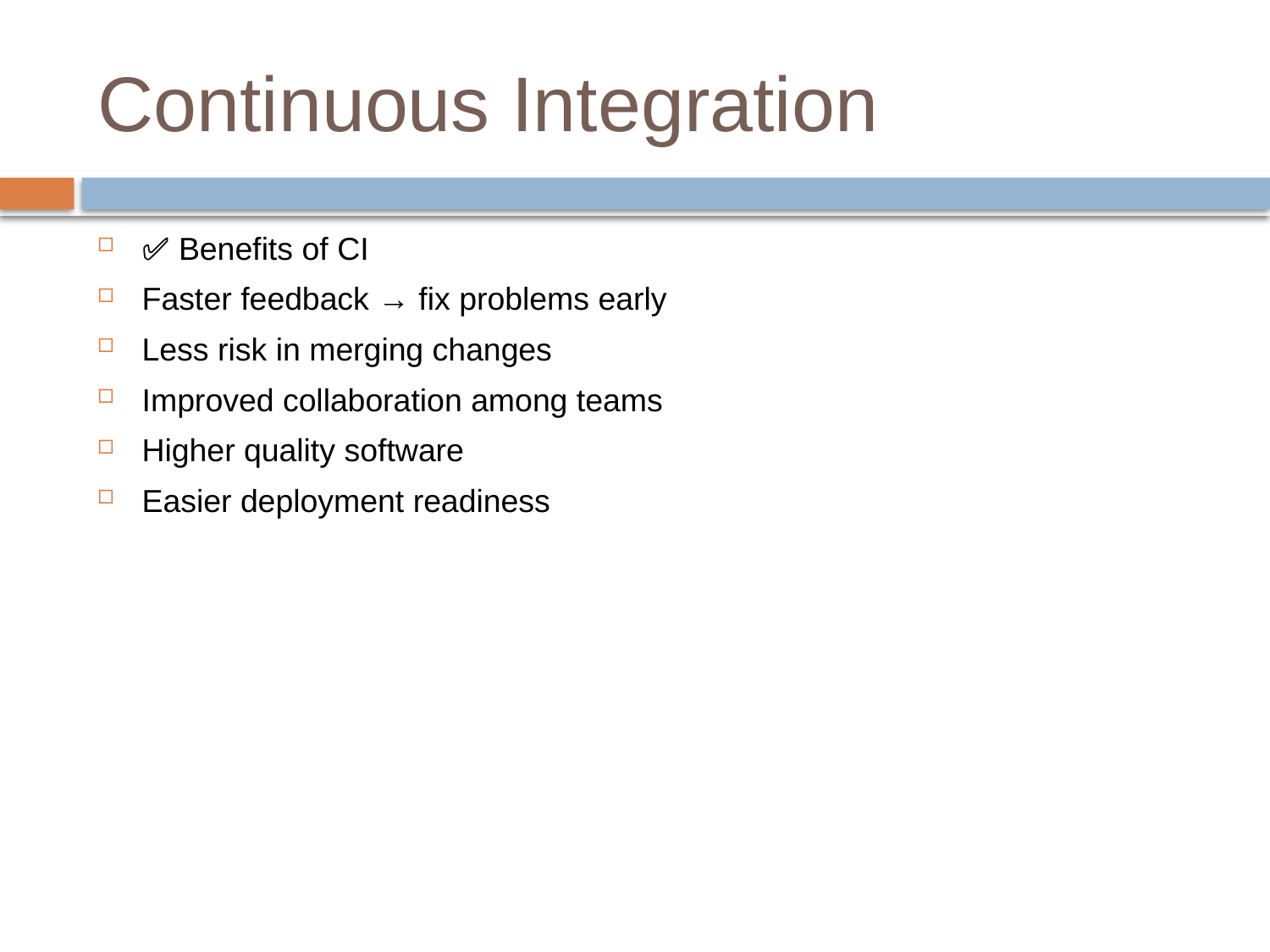

# Continuous Integration
✅ Benefits of CI
Faster feedback → fix problems early
Less risk in merging changes
Improved collaboration among teams
Higher quality software
Easier deployment readiness